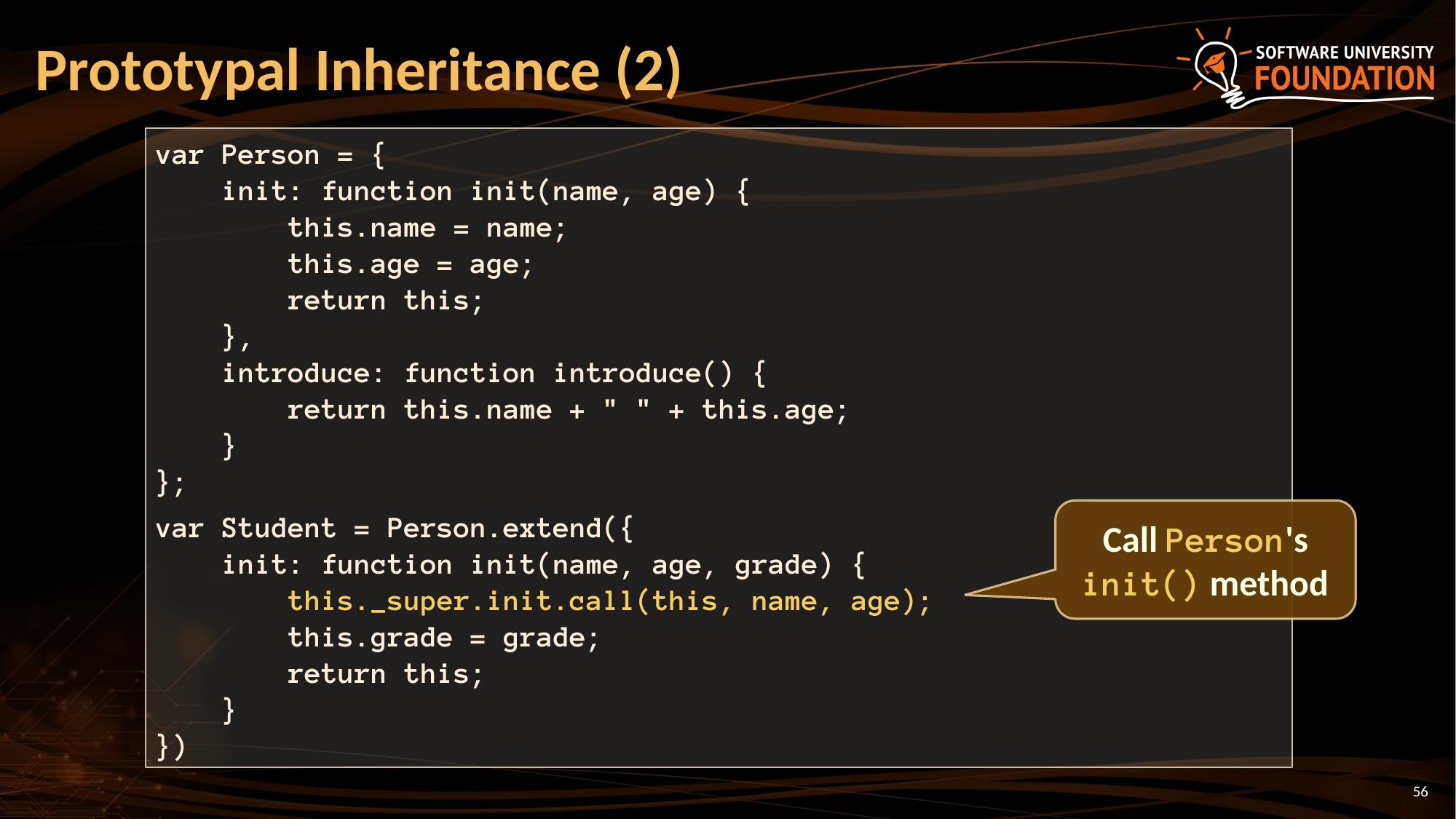

# Prototypal Inheritance (2)
var Person = {
    init: function init(name, age) {
        this.name = name;
        this.age = age;
        return this;
    },
    introduce: function introduce() {
        return this.name + " " + this.age;
    }
};
var Student = Person.extend({
    init: function init(name, age, grade) {
        this._super.init.call(this, name, age);
        this.grade = grade;
        return this;
    }
})
Call Person's init() method
56